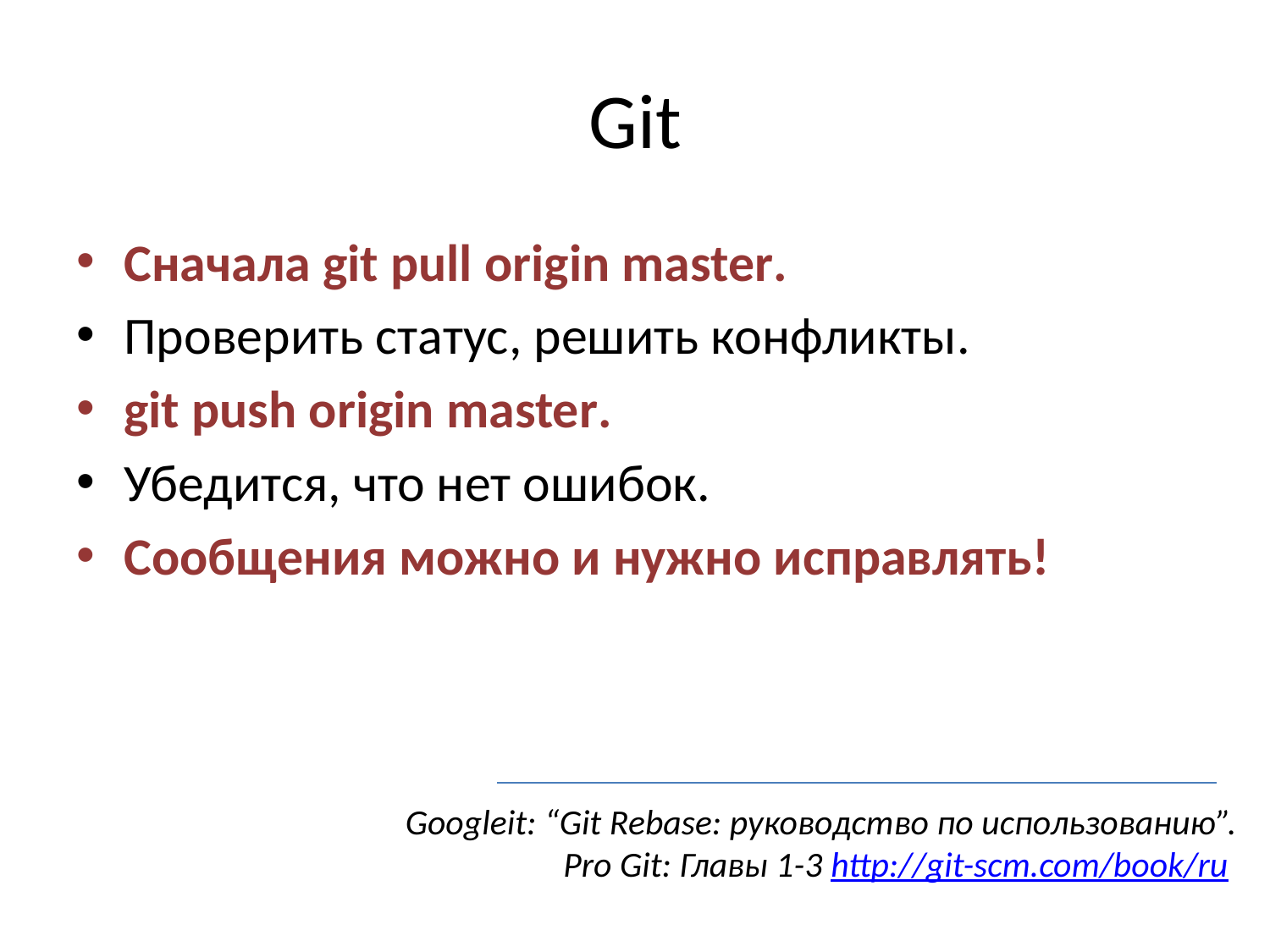

# Git
Сначала git pull origin master.
Проверить статус, решить конфликты.
git push origin master.
Убедится, что нет ошибок.
Сообщения можно и нужно исправлять!

Googleit: “Git Rebase: руководство по использованию”.
Pro Git: Главы 1-3 http://git-scm.com/book/ru